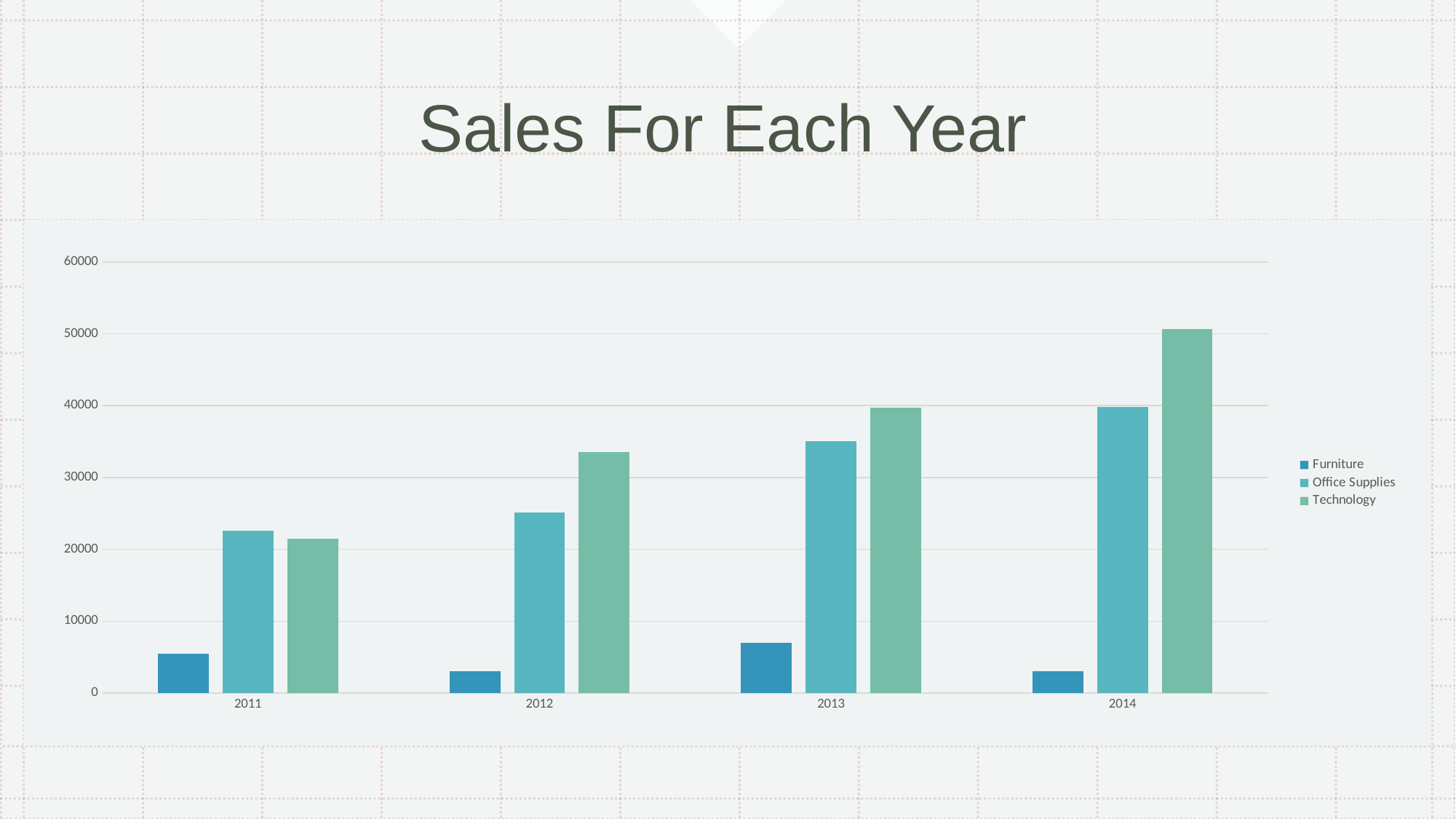

# Sales For Each Year

### Chart

| Category | Furniture | Office Supplies | Technology |
|---|---|---|---|
| 2011 | 5457.725499999999 | 22593.41609999999 | 21492.83250000001 |
| 2012 | 3015.20289999999 | 25099.533800000016 | 33503.86699999998 |
| 2013 | 6959.953100000001 | 35015.66390000004 | 39751.313800000025 |
| 2014 | 3018.391299999993 | 39782.18700000004 | 50706.93479999997 |